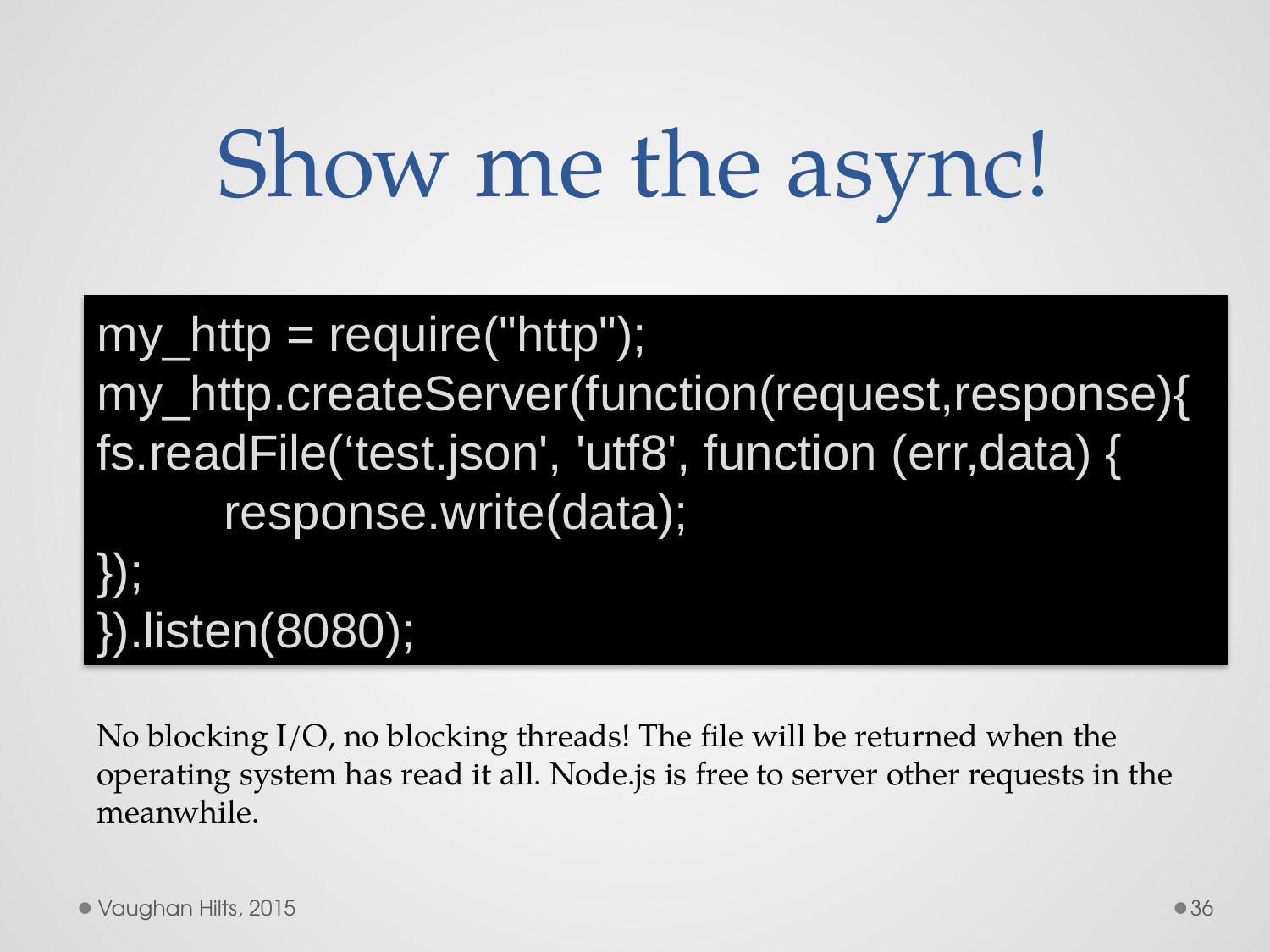

# Show me the async!
my_http = require("http");
my_http.createServer(function(request,response){
fs.readFile(‘test.json', 'utf8', function (err,data) {
	response.write(data);
});
}).listen(8080);
No blocking I/O, no blocking threads! The file will be returned when the operating system has read it all. Node.js is free to server other requests in the meanwhile.
Vaughan Hilts, 2015
36